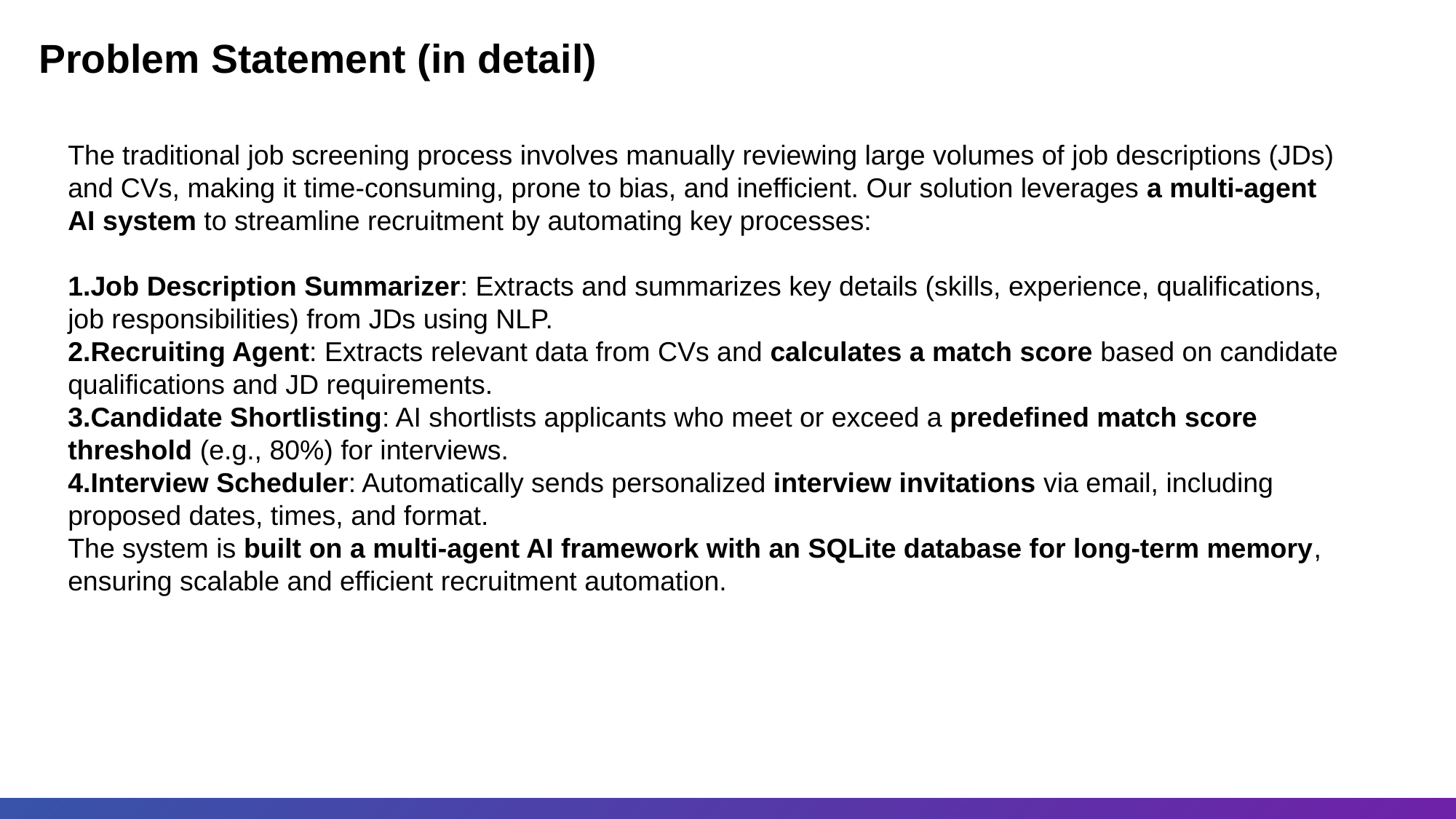

Problem Statement (in detail)
The traditional job screening process involves manually reviewing large volumes of job descriptions (JDs) and CVs, making it time-consuming, prone to bias, and inefficient. Our solution leverages a multi-agent AI system to streamline recruitment by automating key processes:

Job Description Summarizer: Extracts and summarizes key details (skills, experience, qualifications, job responsibilities) from JDs using NLP.
Recruiting Agent: Extracts relevant data from CVs and calculates a match score based on candidate qualifications and JD requirements.
Candidate Shortlisting: AI shortlists applicants who meet or exceed a predefined match score threshold (e.g., 80%) for interviews.
Interview Scheduler: Automatically sends personalized interview invitations via email, including proposed dates, times, and format.
The system is built on a multi-agent AI framework with an SQLite database for long-term memory, ensuring scalable and efficient recruitment automation.